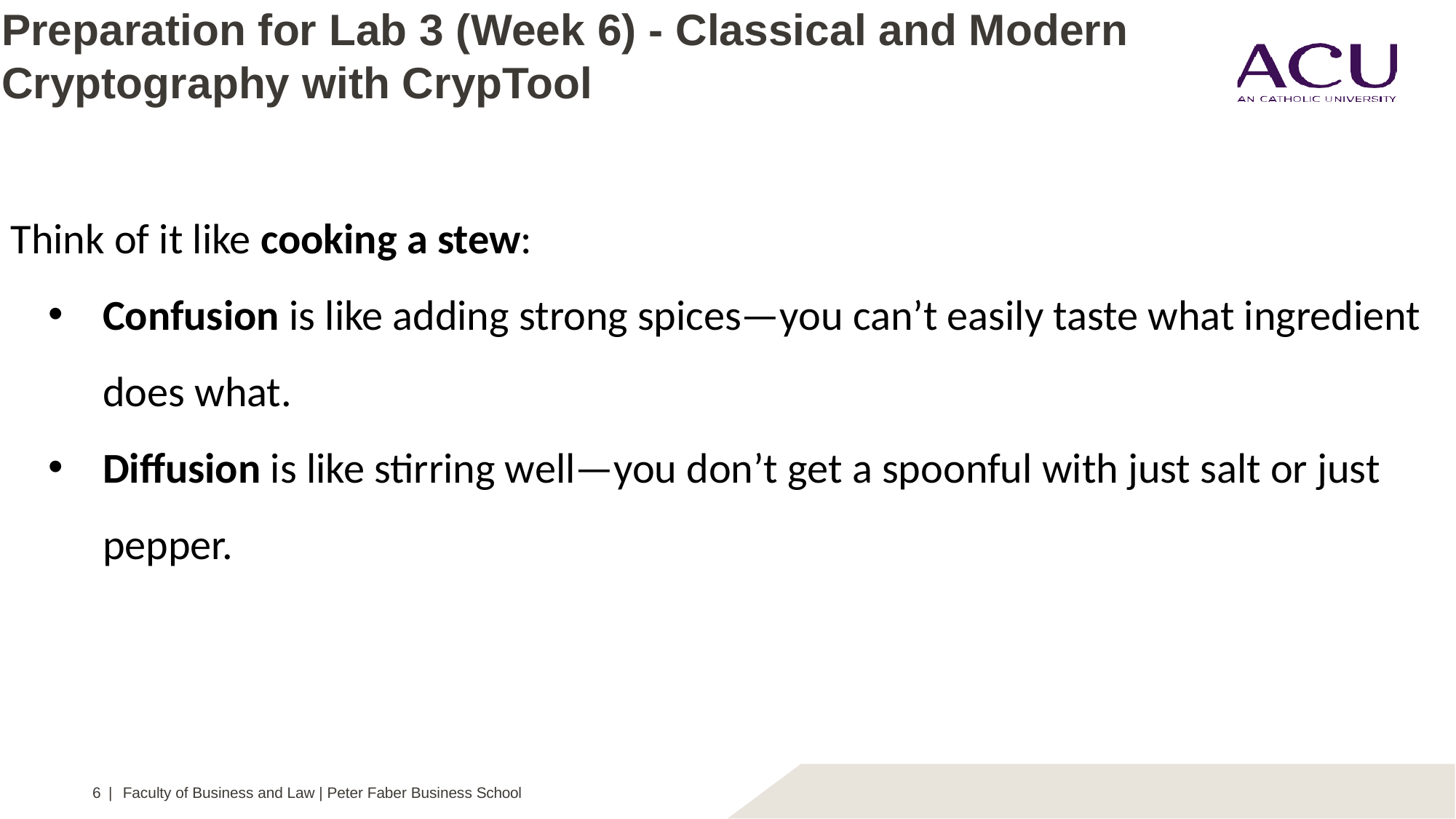

# Preparation for Lab 3 (Week 6) - Classical and Modern Cryptography with CrypTool
Think of it like cooking a stew:
Confusion is like adding strong spices—you can’t easily taste what ingredient does what.
Diffusion is like stirring well—you don’t get a spoonful with just salt or just pepper.
6 | Faculty of Business and Law | Peter Faber Business School